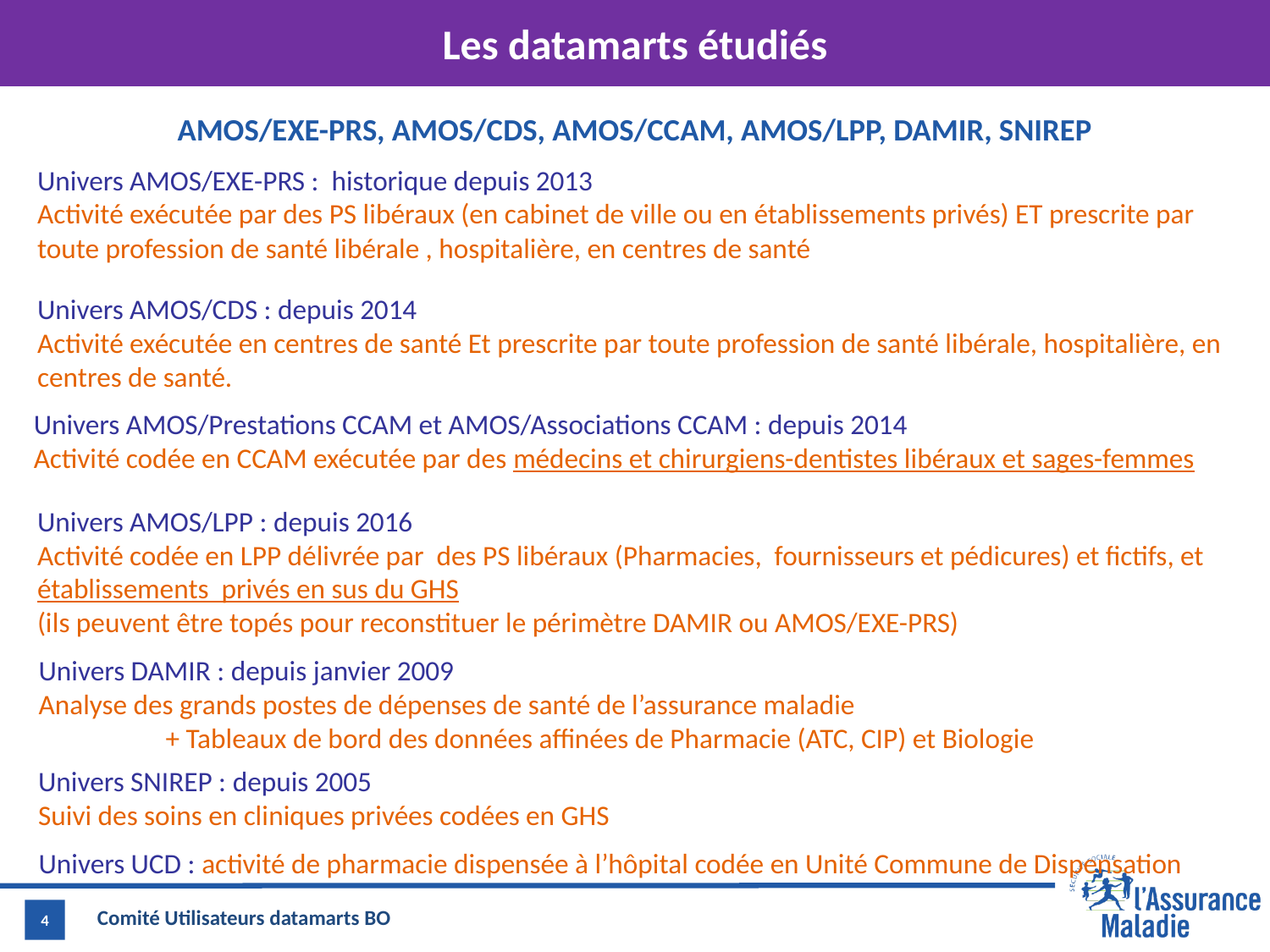

# Les datamarts étudiés
AMOS/EXE-PRS, AMOS/CDS, AMOS/CCAM, AMOS/LPP, DAMIR, SNIREP
Univers AMOS/EXE-PRS :  historique depuis 2013
Activité exécutée par des PS libéraux (en cabinet de ville ou en établissements privés) ET prescrite par toute profession de santé libérale , hospitalière, en centres de santé
Univers AMOS/CDS : depuis 2014
Activité exécutée en centres de santé Et prescrite par toute profession de santé libérale, hospitalière, en centres de santé.
Univers AMOS/Prestations CCAM et AMOS/Associations CCAM : depuis 2014
Activité codée en CCAM exécutée par des médecins et chirurgiens-dentistes libéraux et sages-femmes
Univers AMOS/LPP : depuis 2016
Activité codée en LPP délivrée par  des PS libéraux (Pharmacies,  fournisseurs et pédicures) et fictifs, et établissements  privés en sus du GHS
(ils peuvent être topés pour reconstituer le périmètre DAMIR ou AMOS/EXE-PRS)
Univers DAMIR : depuis janvier 2009
Analyse des grands postes de dépenses de santé de l’assurance maladie
	+ Tableaux de bord des données affinées de Pharmacie (ATC, CIP) et Biologie
Univers SNIREP : depuis 2005
Suivi des soins en cliniques privées codées en GHS
Univers UCD : activité de pharmacie dispensée à l’hôpital codée en Unité Commune de Dispensation
4